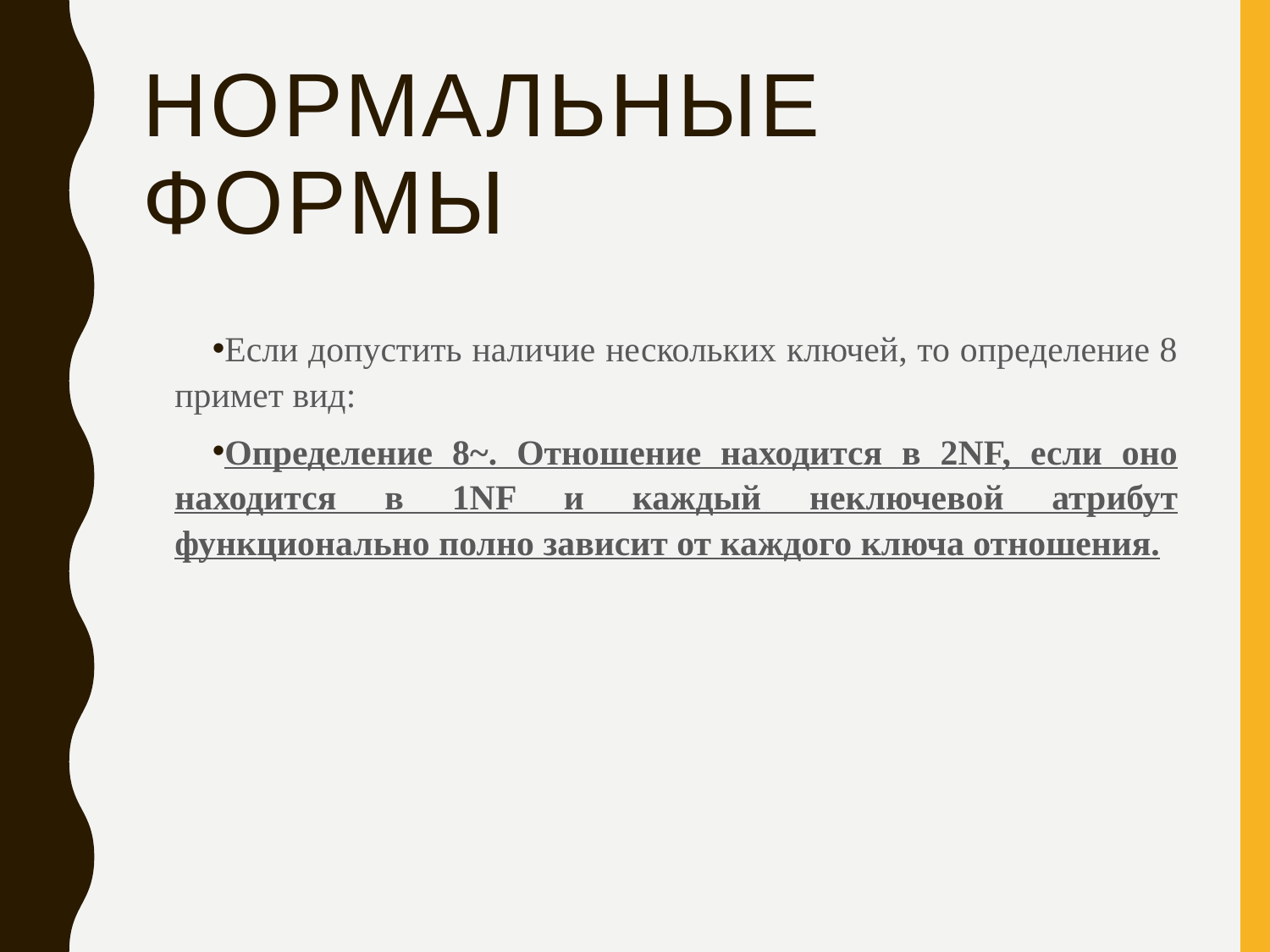

# Нормальные Формы
Если допустить наличие нескольких ключей, то определение 8 примет вид:
Определение 8~. Отношение находится в 2NF, если оно находится в 1NF и каждый неключевой атрибут функционально полно зависит от каждого ключа отношения.